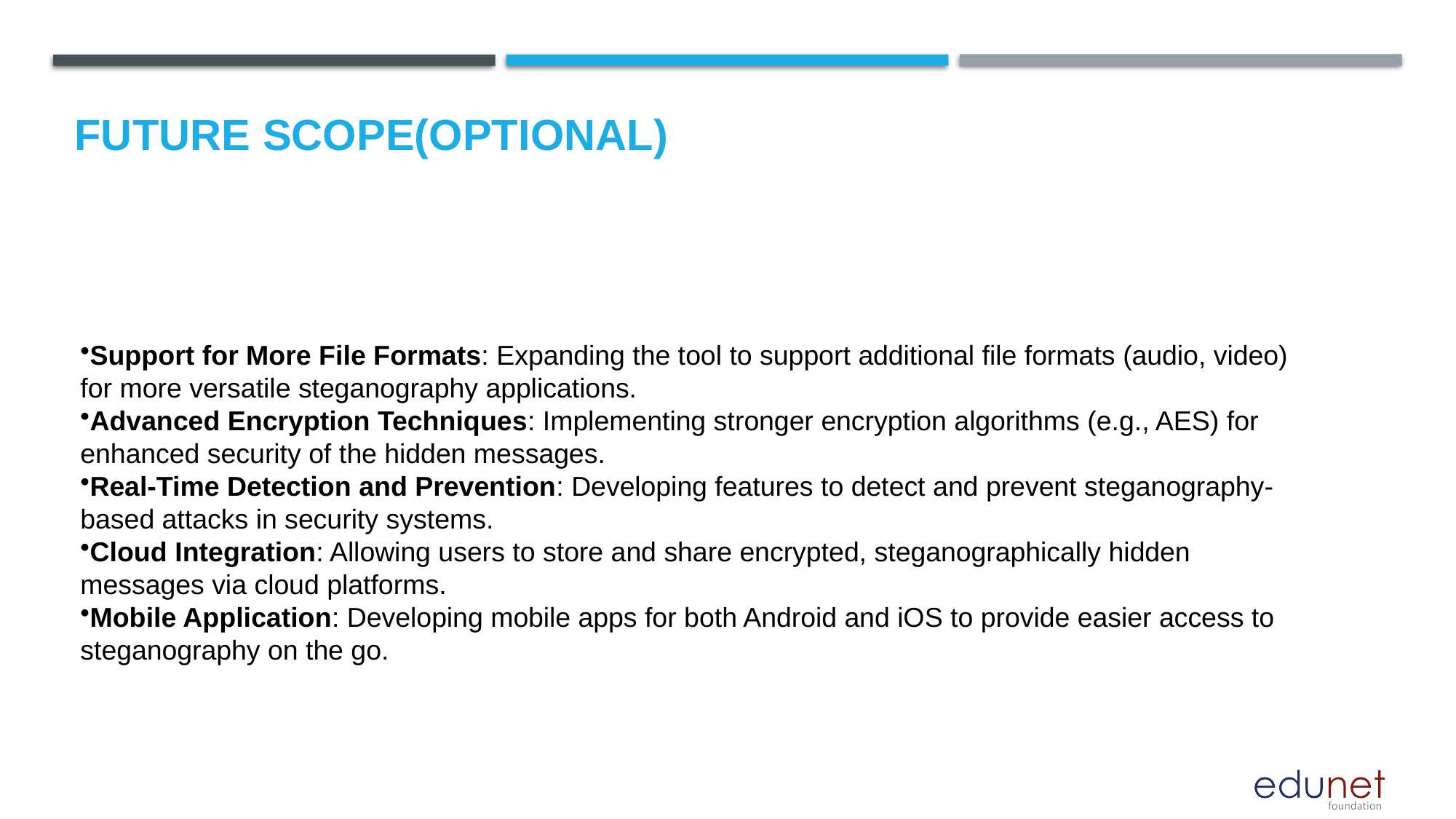

Future scope(optional)
Support for More File Formats: Expanding the tool to support additional file formats (audio, video) for more versatile steganography applications.
Advanced Encryption Techniques: Implementing stronger encryption algorithms (e.g., AES) for enhanced security of the hidden messages.
Real-Time Detection and Prevention: Developing features to detect and prevent steganography-based attacks in security systems.
Cloud Integration: Allowing users to store and share encrypted, steganographically hidden messages via cloud platforms.
Mobile Application: Developing mobile apps for both Android and iOS to provide easier access to steganography on the go.